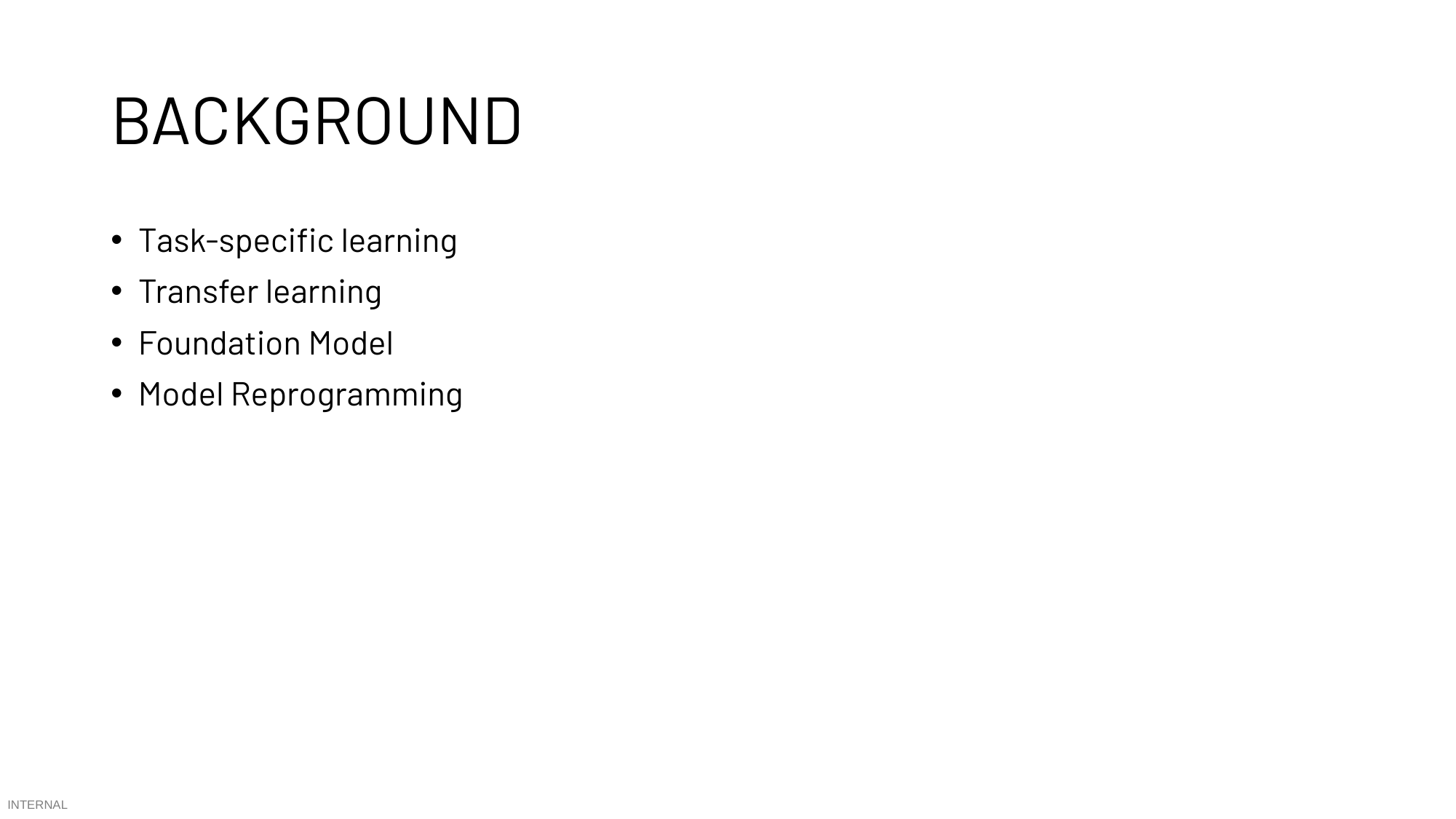

# BACKGROUND
Task-specific learning
Transfer learning
Foundation Model
Model Reprogramming